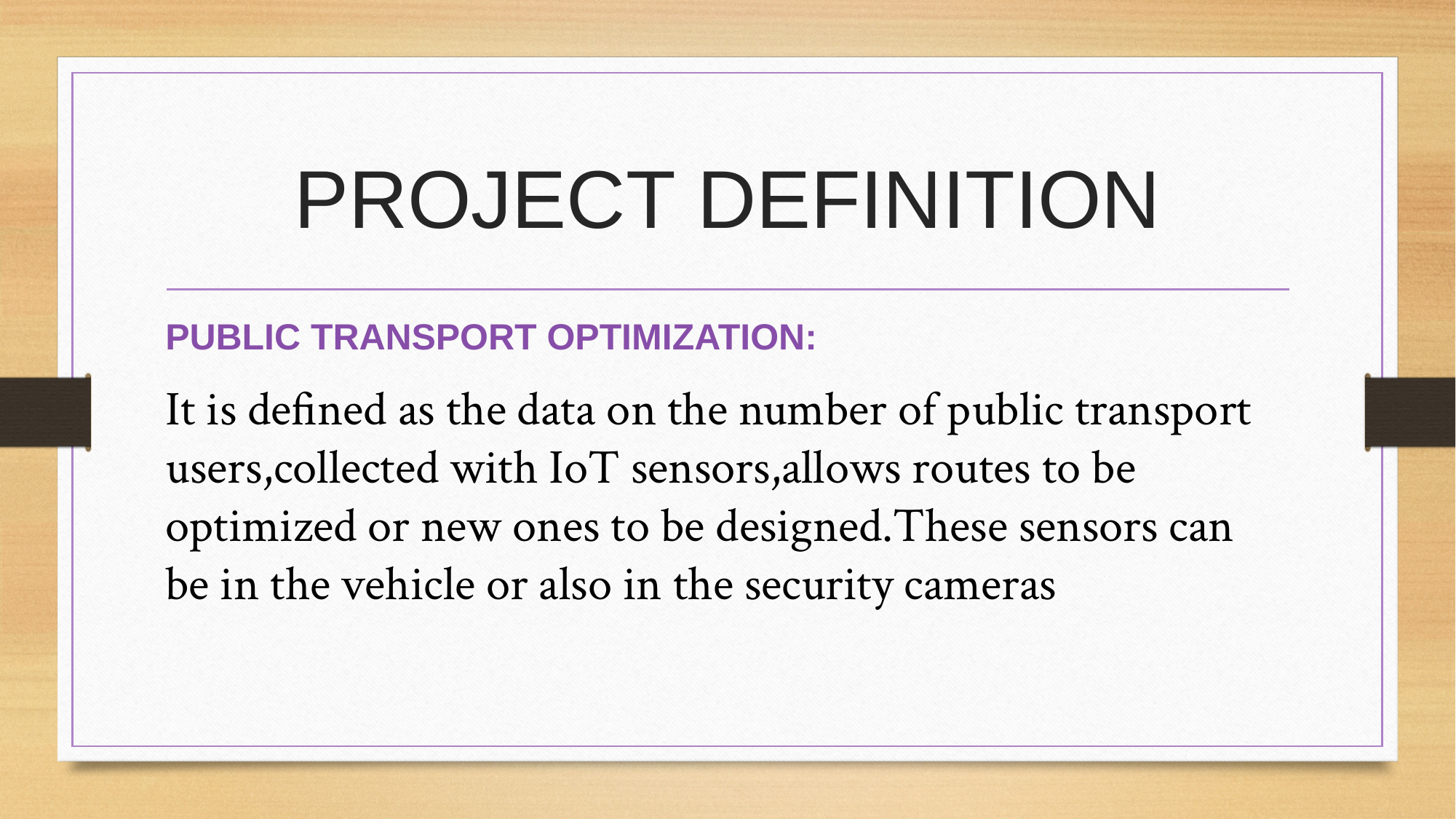

# PROJECT DEFINITION
PUBLIC TRANSPORT OPTIMIZATION:
It is defined as the data on the number of public transport users,collected with IoT sensors,allows routes to be optimized or new ones to be designed.These sensors can be in the vehicle or also in the security cameras